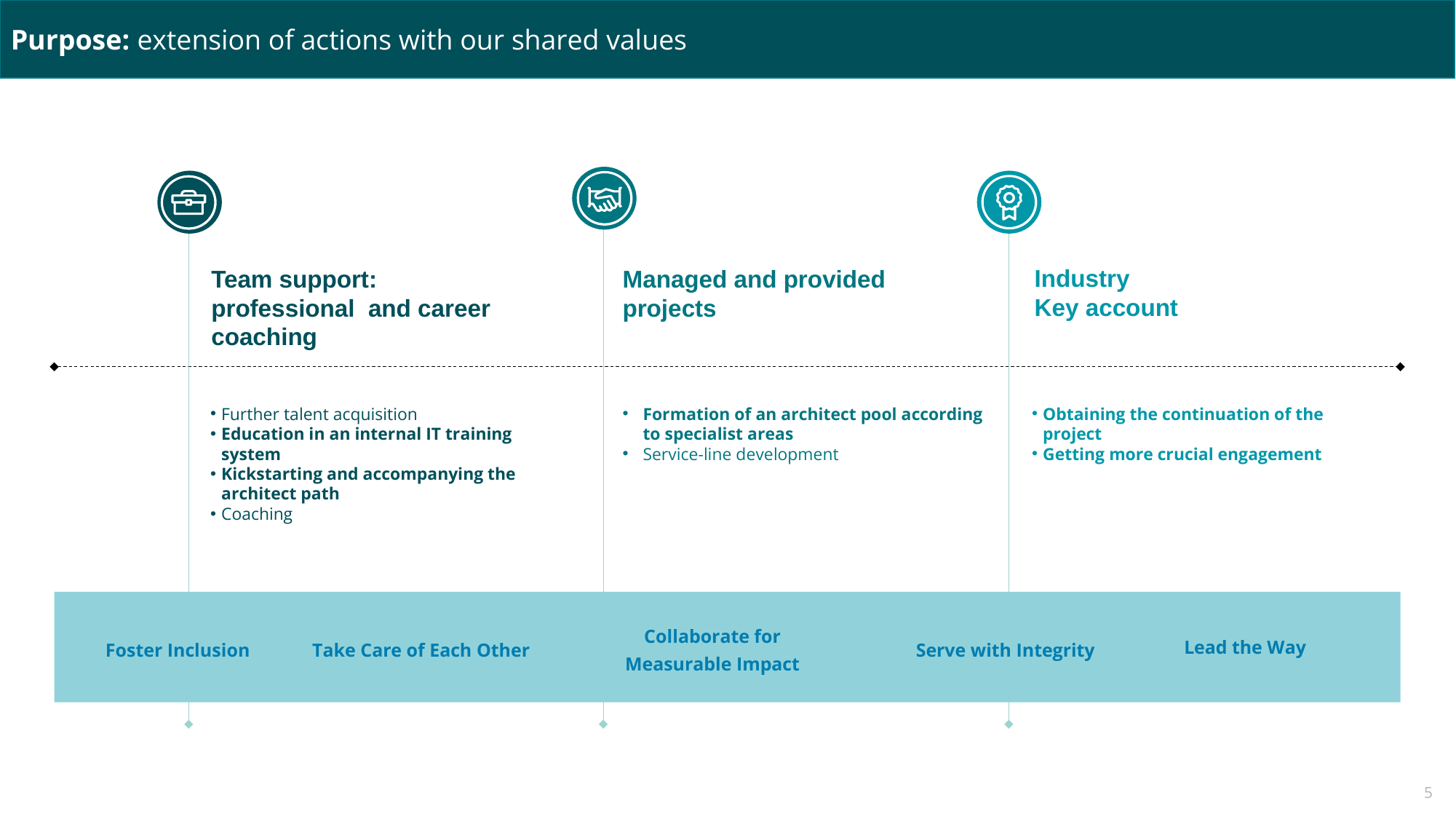

Purpose: extension of actions with our shared values

Industry
Key account
Team support: professional  and career coaching
Managed and provided projects
Formation of an architect pool according to specialist areas
Service-line development

Obtaining the continuation of the project
Getting more crucial engagement
Further talent acquisition
Education in an internal IT training system
Kickstarting and accompanying the architect path
Coaching
Take Care of Each Other
Collaborate for Measurable Impact
Foster Inclusion
Serve with Integrity
Lead the Way

5